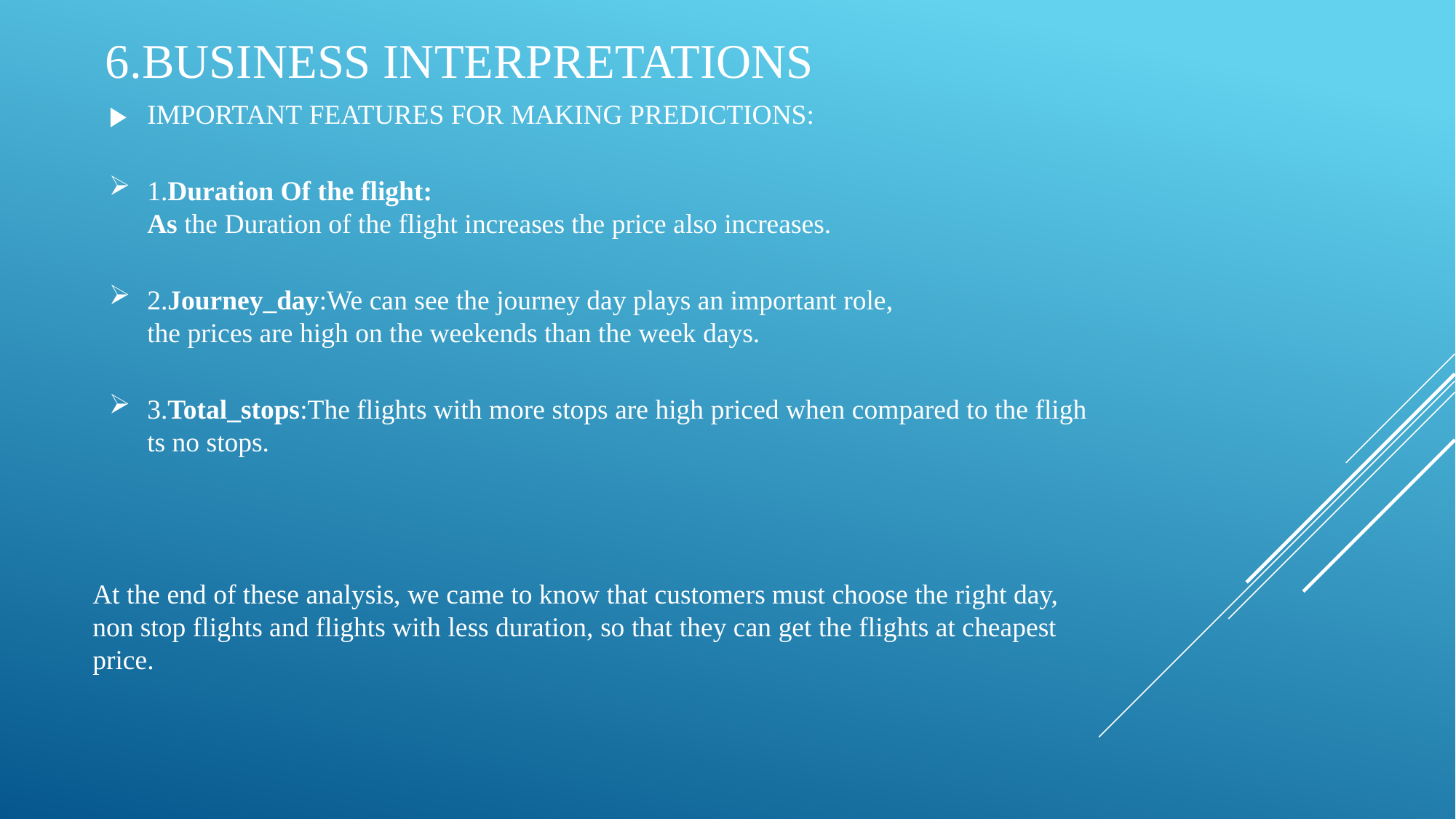

6.BUSINESS INTERPRETATIONS
IMPORTANT FEATURES FOR MAKING PREDICTIONS:

1.Duration Of the flight: As the Duration of the flight increases the price also increases.

2.Journey_day:We can see the journey day plays an important role, the prices are high on the weekends than the week days.

3.Total_stops:The flights with more stops are high priced when compared to the flights no stops.

# At the end of these analysis, we came to know that customers must choose the right day, non stop flights and flights with less duration, so that they can get the flights at cheapest price.